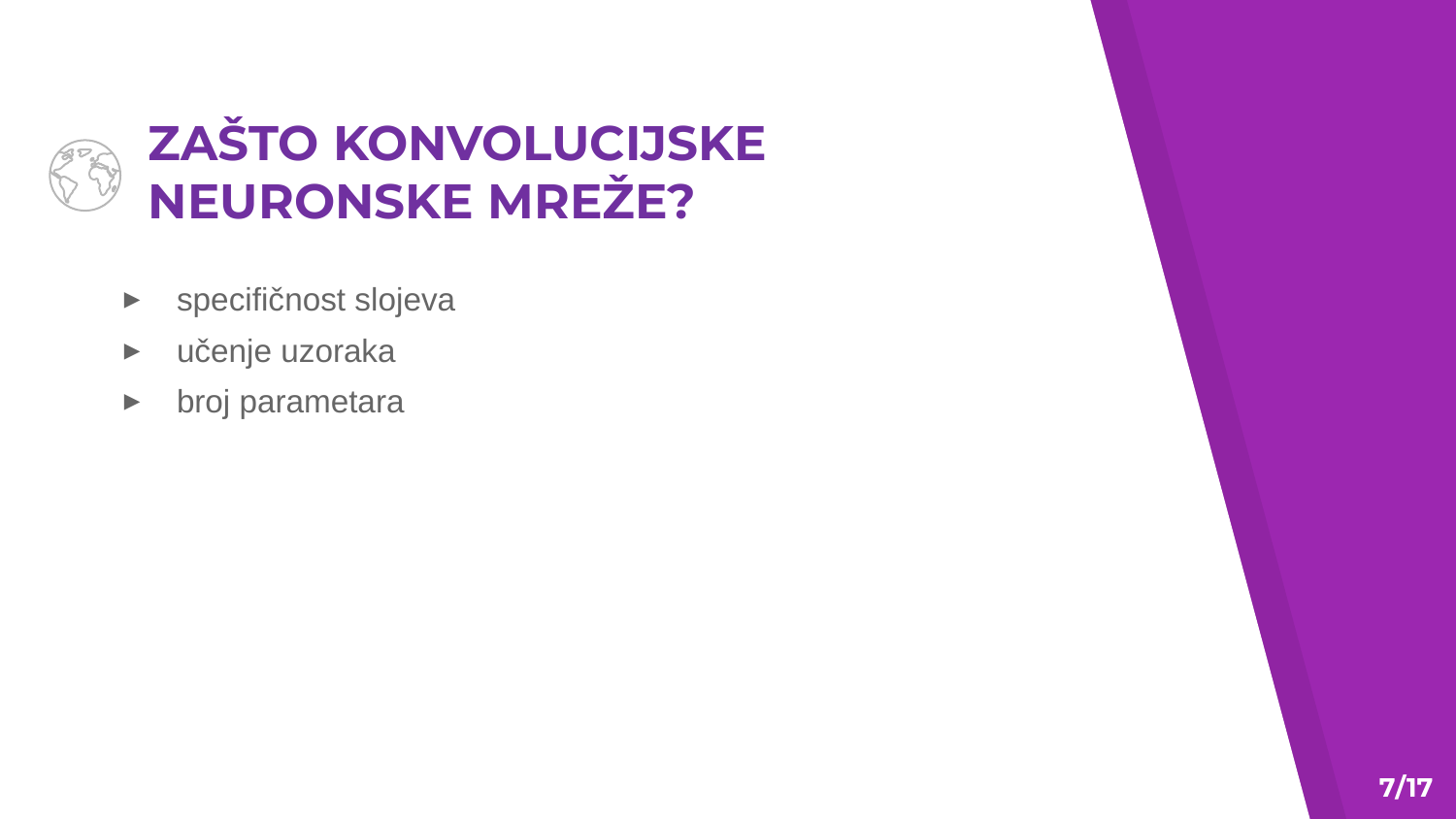

# ZAŠTO KONVOLUCIJSKE NEURONSKE MREŽE?
specifičnost slojeva
učenje uzoraka
broj parametara

7/17